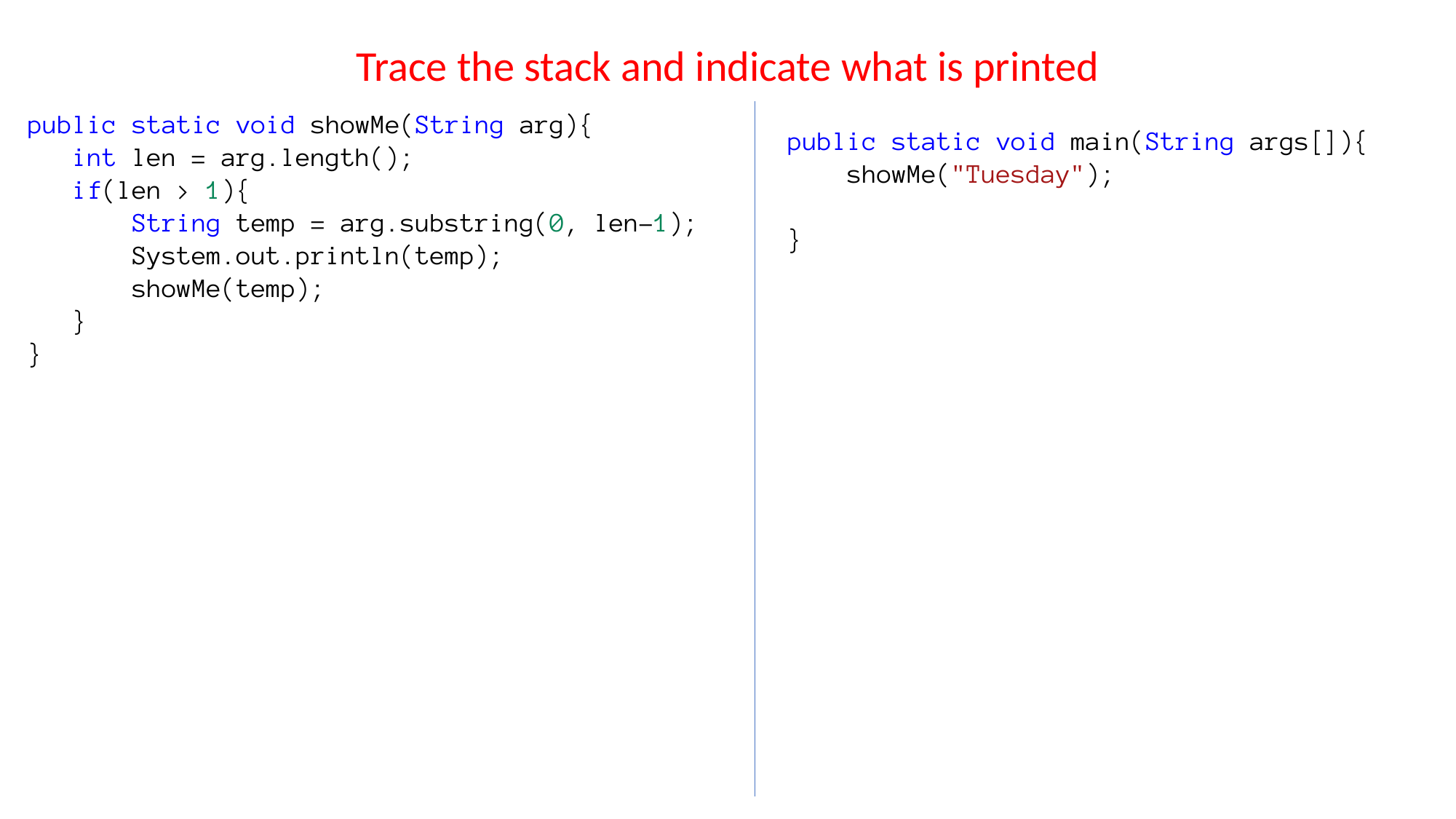

Trace the stack and indicate what is printed

public static void main(String args[]){
    showMe("Tuesday");

}
public static void showMe(String arg){
   int len = arg.length();
   if(len > 1){
       String temp = arg.substring(0, len-1);
       System.out.println(temp);
       showMe(temp);
   }
}